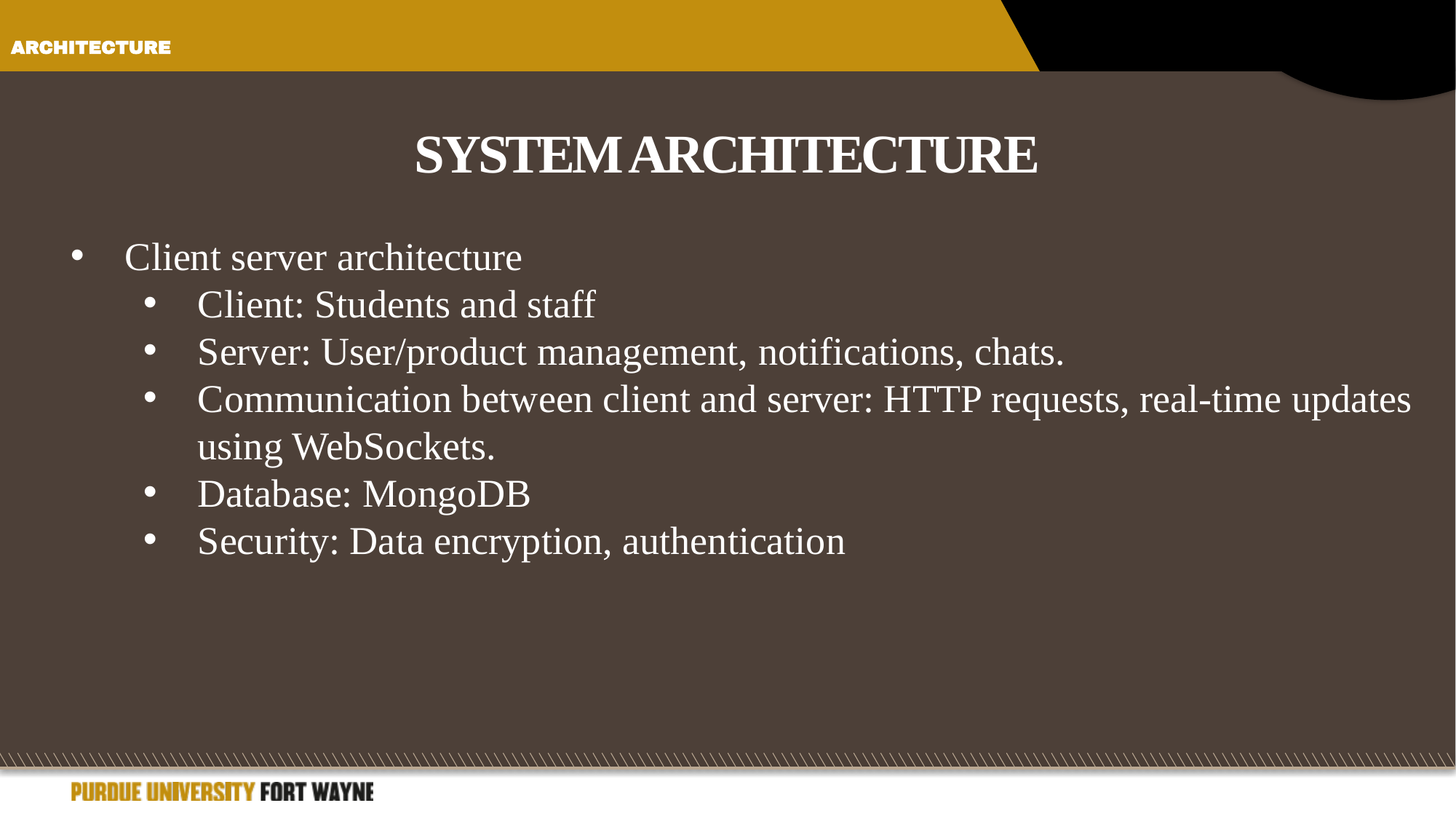

Architecture
System architecture
Client server architecture
Client: Students and staff
Server: User/product management, notifications, chats.
Communication between client and server: HTTP requests, real-time updates using WebSockets.
Database: MongoDB
Security: Data encryption, authentication